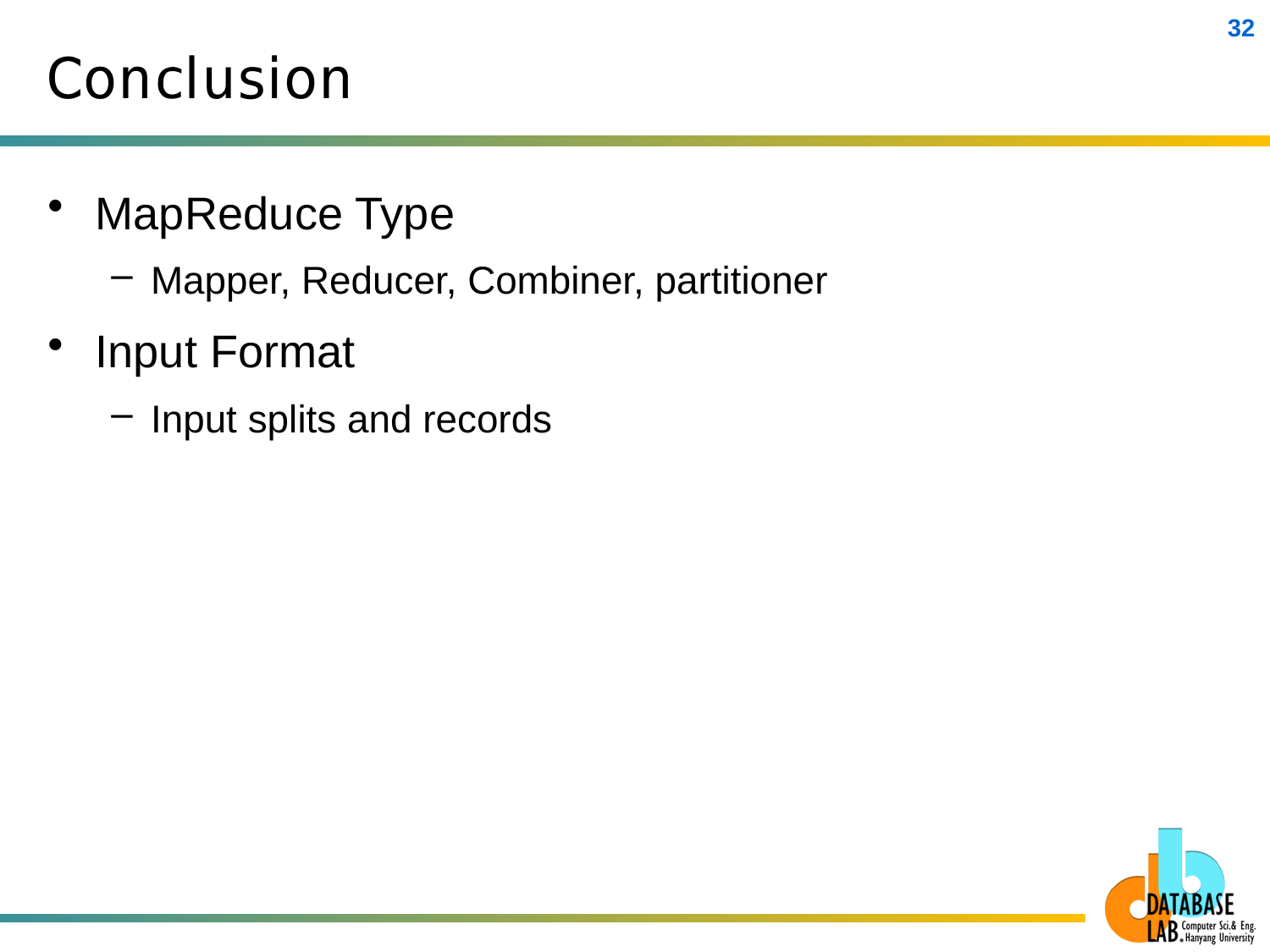

# Conclusion
MapReduce Type
Mapper, Reducer, Combiner, partitioner
Input Format
Input splits and records